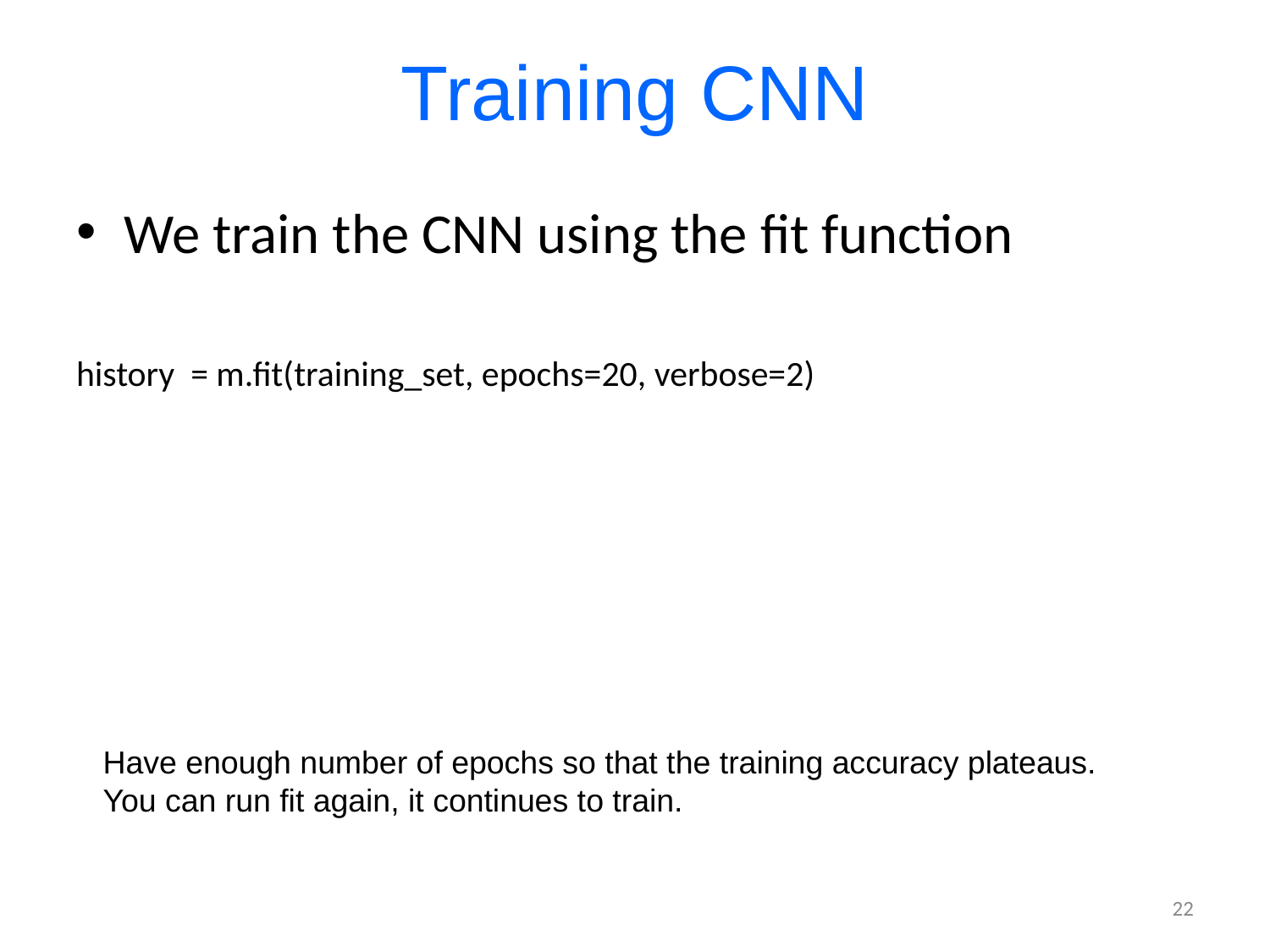

# Training CNN
We train the CNN using the fit function

history  = m.fit(training_set, epochs=20, verbose=2)

Have enough number of epochs so that the training accuracy plateaus.
You can run fit again, it continues to train.
22